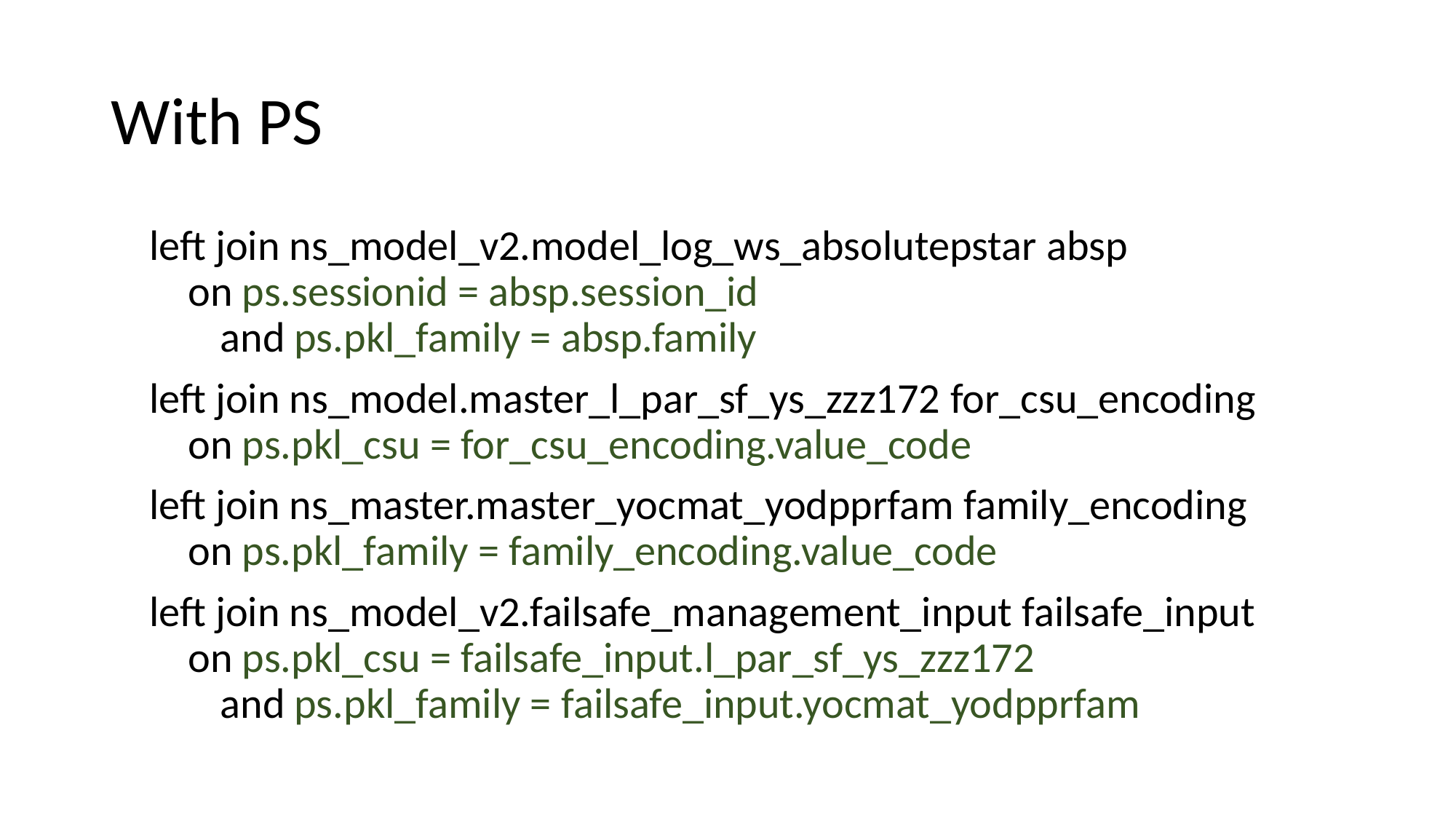

# With PS
    left join ns_model_v2.model_log_ws_absolutepstar absp
        on ps.sessionid = absp.session_id 
	and ps.pkl_family = absp.family
    left join ns_model.master_l_par_sf_ys_zzz172 for_csu_encoding 
        on ps.pkl_csu = for_csu_encoding.value_code
    left join ns_master.master_yocmat_yodpprfam family_encoding 
        on ps.pkl_family = family_encoding.value_code
    left join ns_model_v2.failsafe_management_input failsafe_input
        on ps.pkl_csu = failsafe_input.l_par_sf_ys_zzz172 
	and ps.pkl_family = failsafe_input.yocmat_yodpprfam